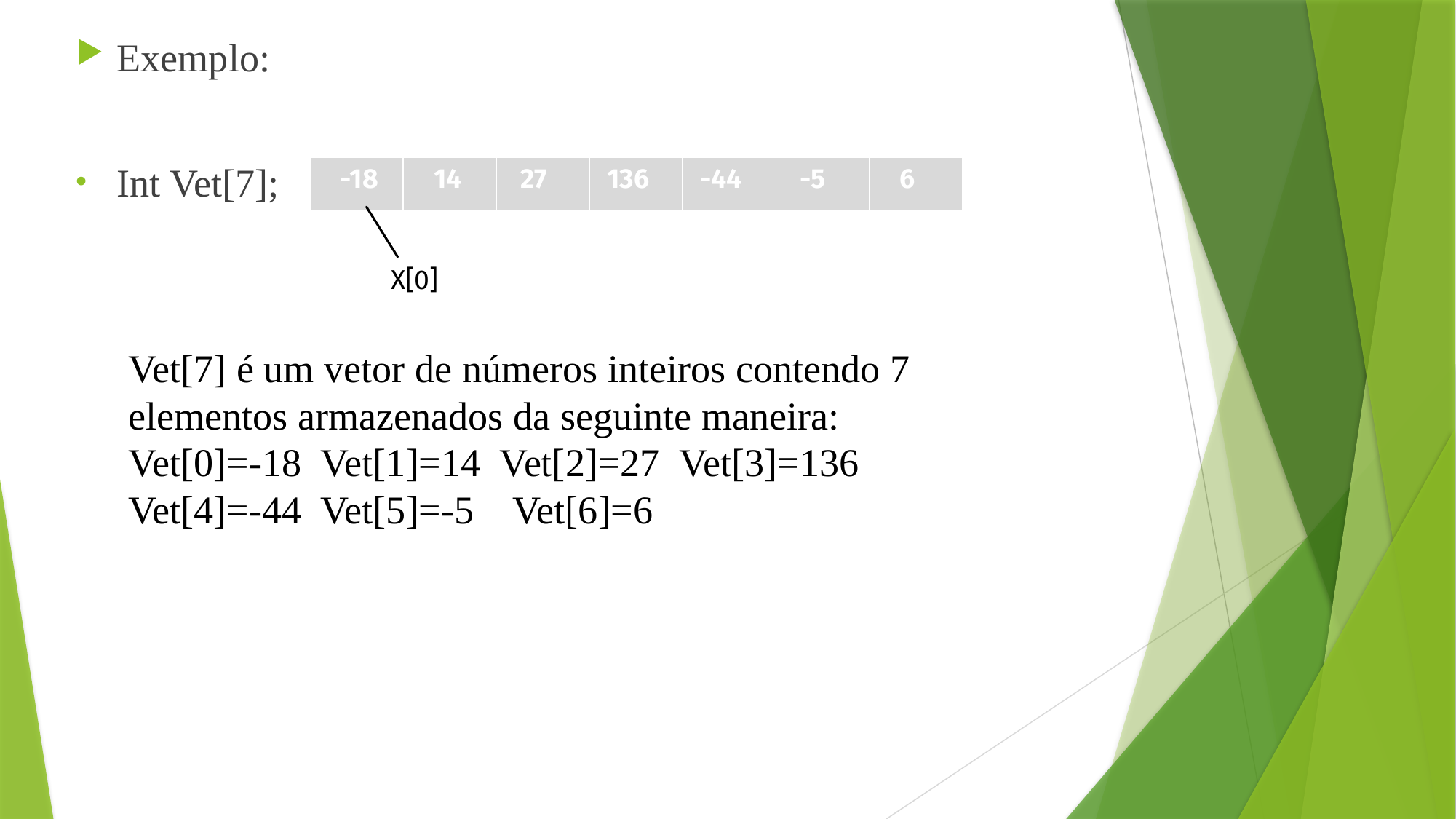

Exemplo:

Int Vet[7];
| -18 | 14 | 27 | 136 | -44 | -5 | 6 |
| --- | --- | --- | --- | --- | --- | --- |
X[0]
Vet[7] é um vetor de números inteiros contendo 7 elementos armazenados da seguinte maneira:
Vet[0]=-18  Vet[1]=14  Vet[2]=27  Vet[3]=136  Vet[4]=-44  Vet[5]=-5    Vet[6]=6